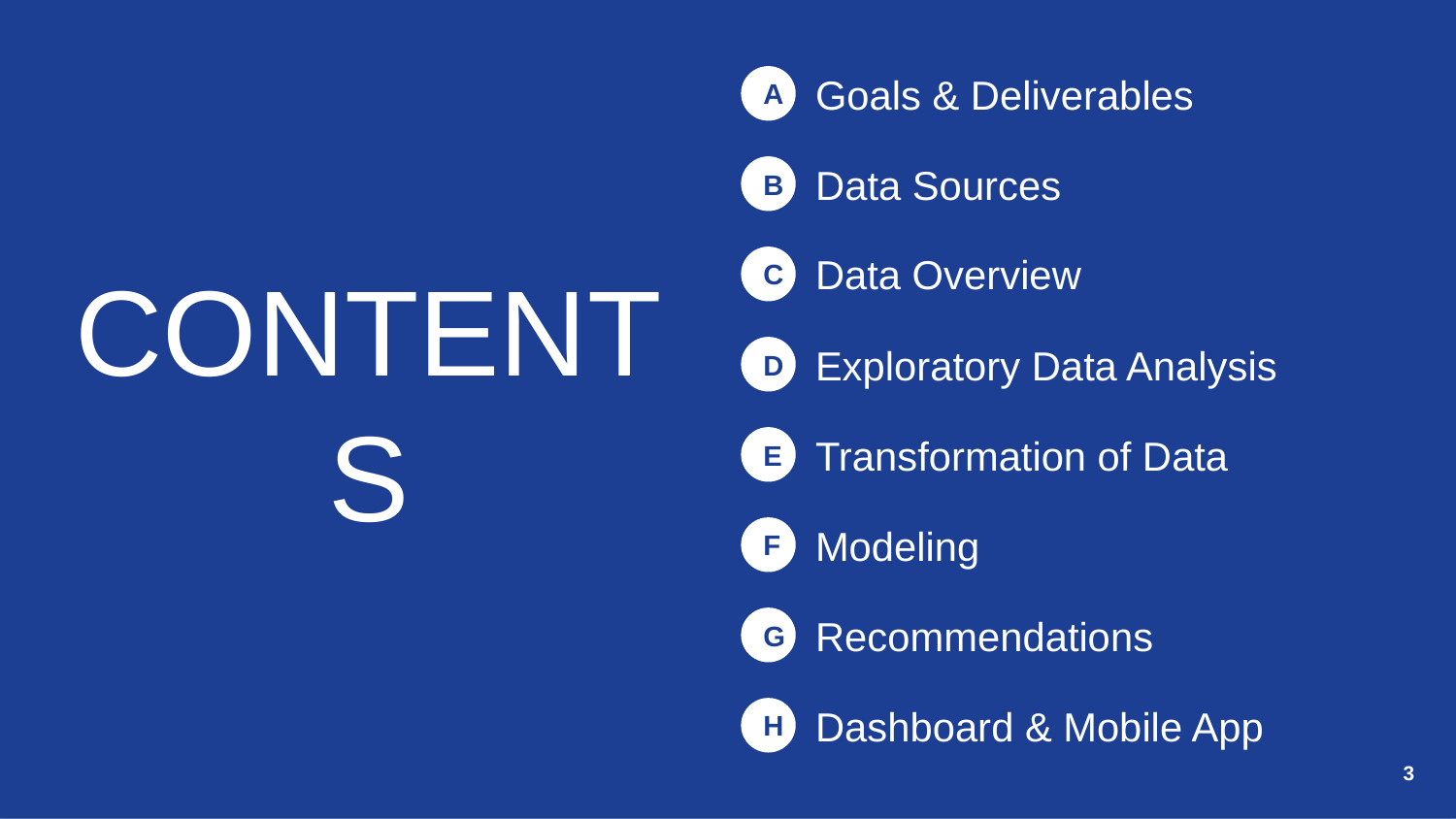

Goals & Deliverables
A
Data Sources
B
CONTENTS
Data Overview
C
Exploratory Data Analysis
D
Transformation of Data
E
Modeling
F
Recommendations
G
Dashboard & Mobile App
H
3